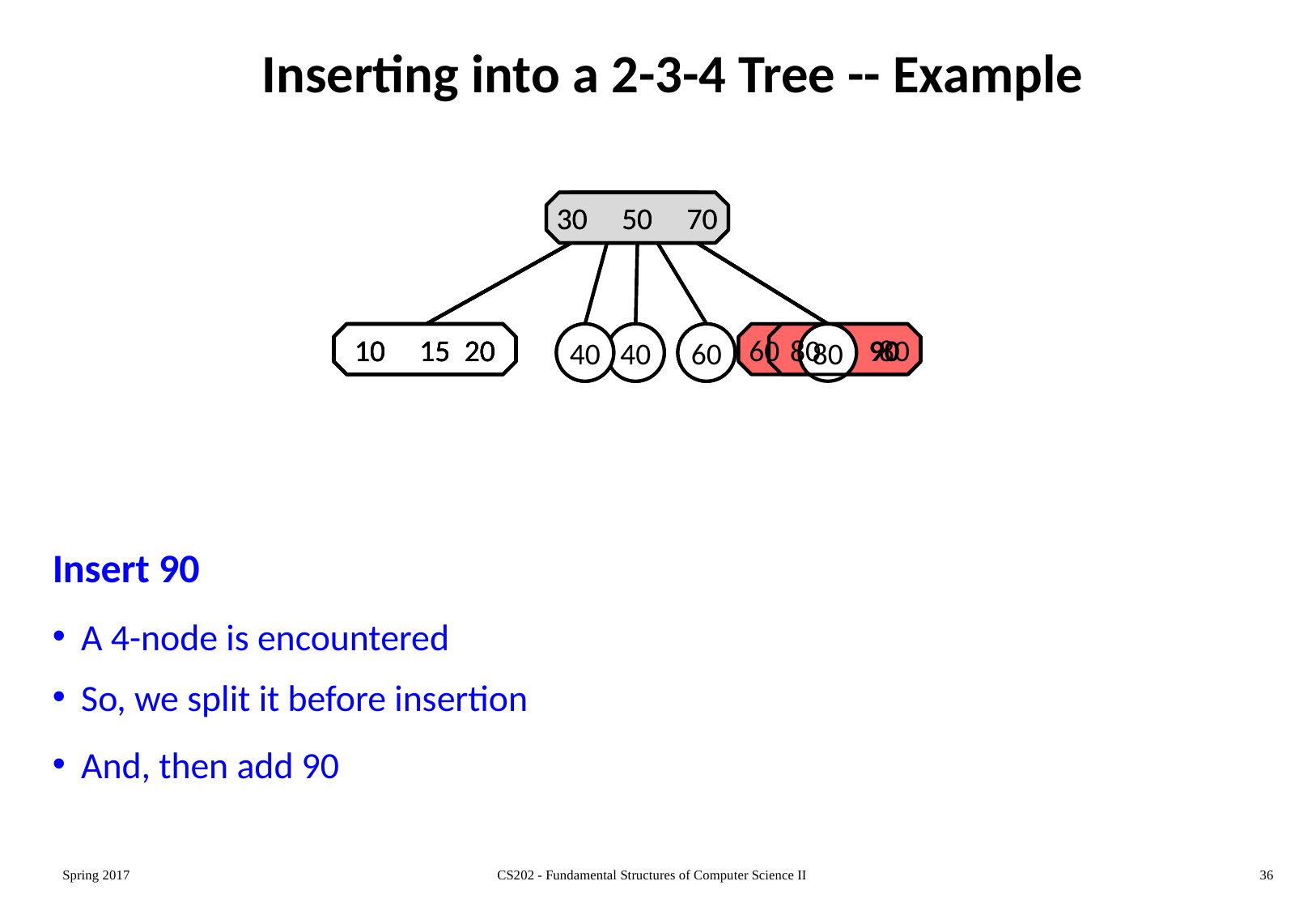

# Inserting into a 2-3-4 Tree -- Example
30        50
40
60     70     80
10     15  20
30        50
40
60     70     80
10     15  20
30     50     70
40
10     15  20
60
80
30     50     70
40
10     15  20
60
80       90
Insert 90
A 4-node is encountered
So, we split it before insertion
And, then add 90
Spring 2017
CS202 - Fundamental Structures of Computer Science II
36